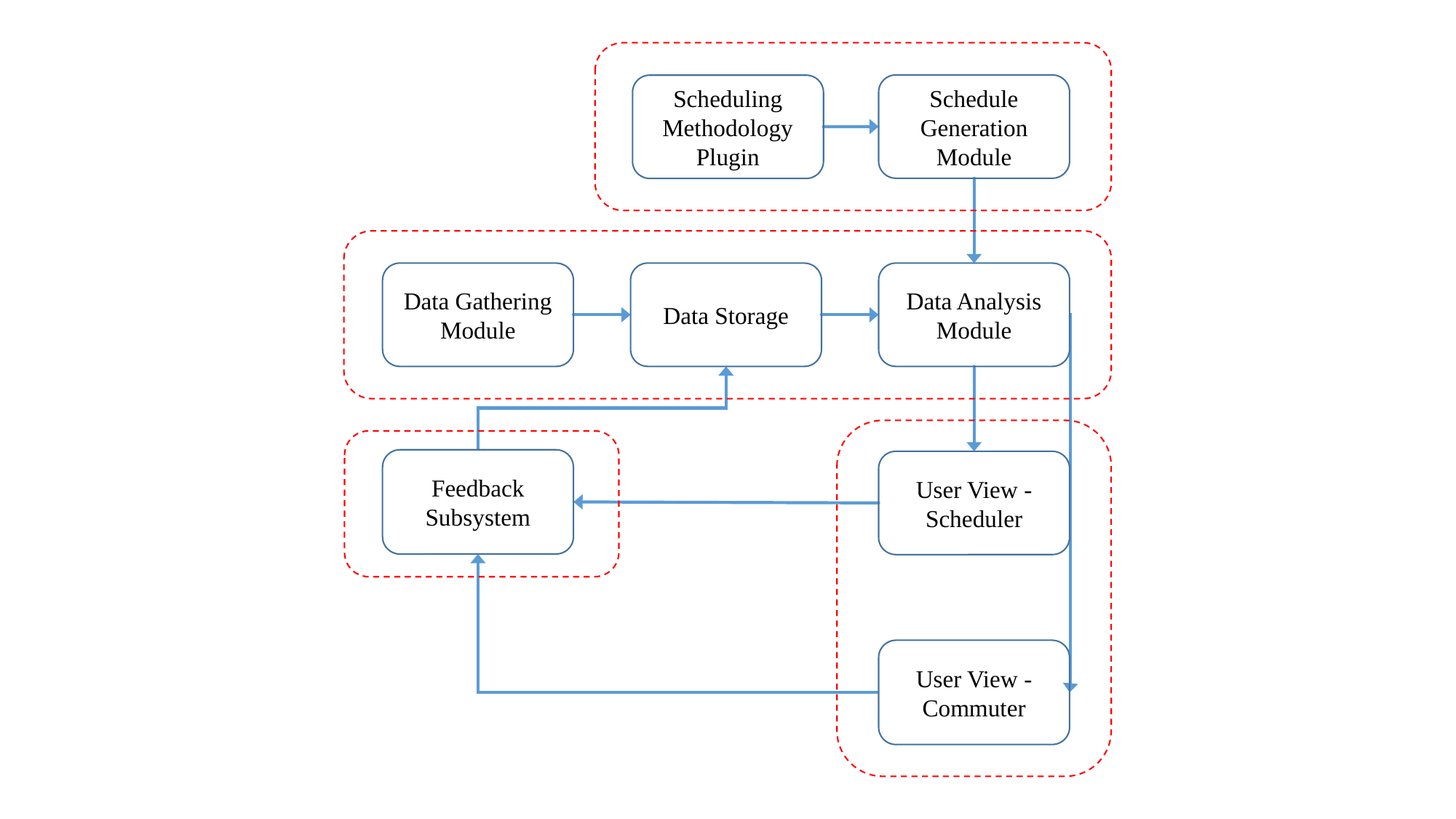

Schedule Generation Module
Scheduling Methodology Plugin

Data Gathering
Module
Data Storage
Data Analysis
Module

User View - Scheduler
User View - Commuter

Feedback Subsystem